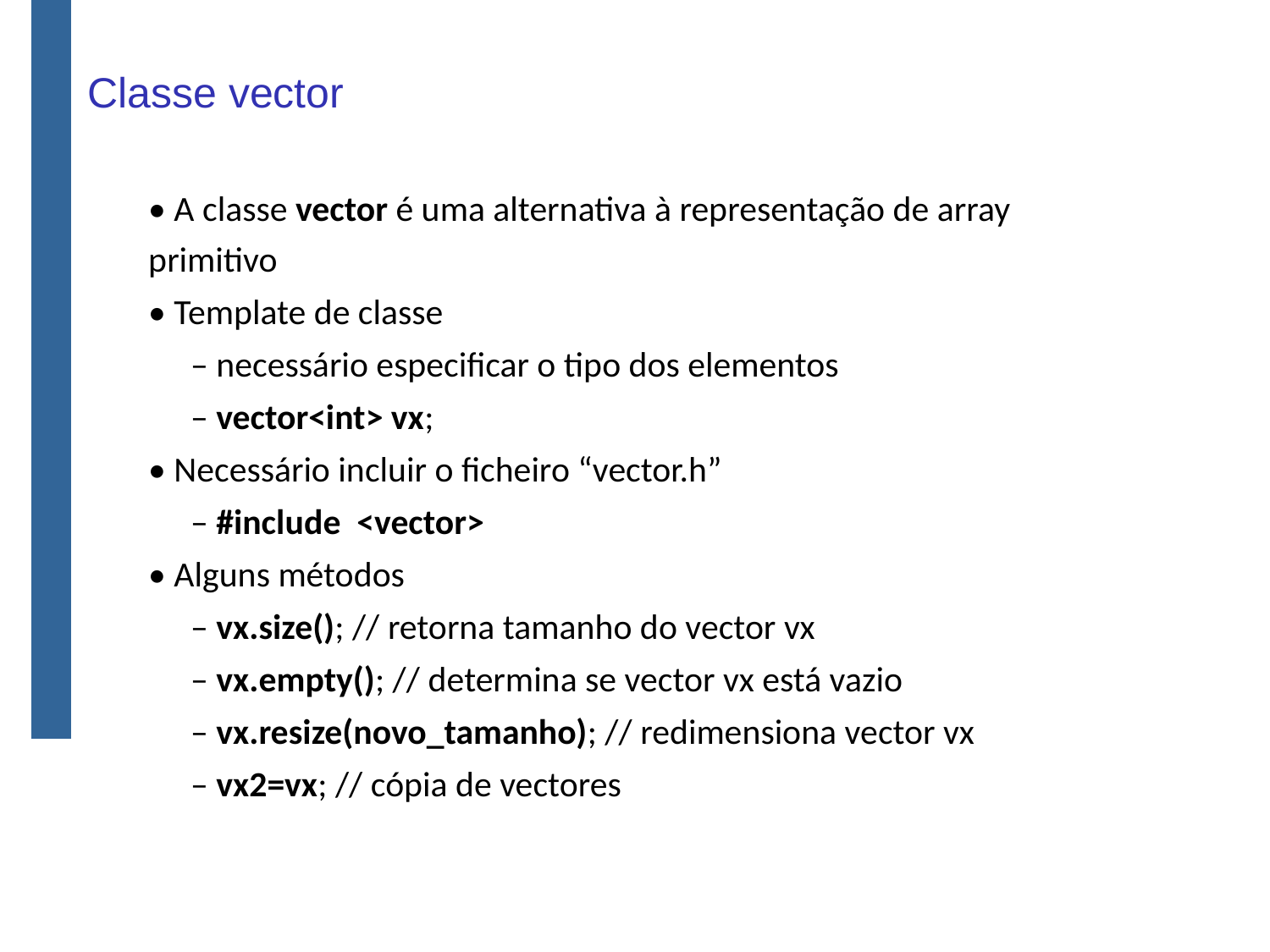

# Classe vector
• A classe vector é uma alternativa à representação de array primitivo
• Template de classe
	– necessário especificar o tipo dos elementos
	– vector<int> vx;
• Necessário incluir o ficheiro “vector.h”
	– #include  <vector>
• Alguns métodos
	– vx.size(); // retorna tamanho do vector vx
	– vx.empty(); // determina se vector vx está vazio
	– vx.resize(novo_tamanho); // redimensiona vector vx
	– vx2=vx; // cópia de vectores